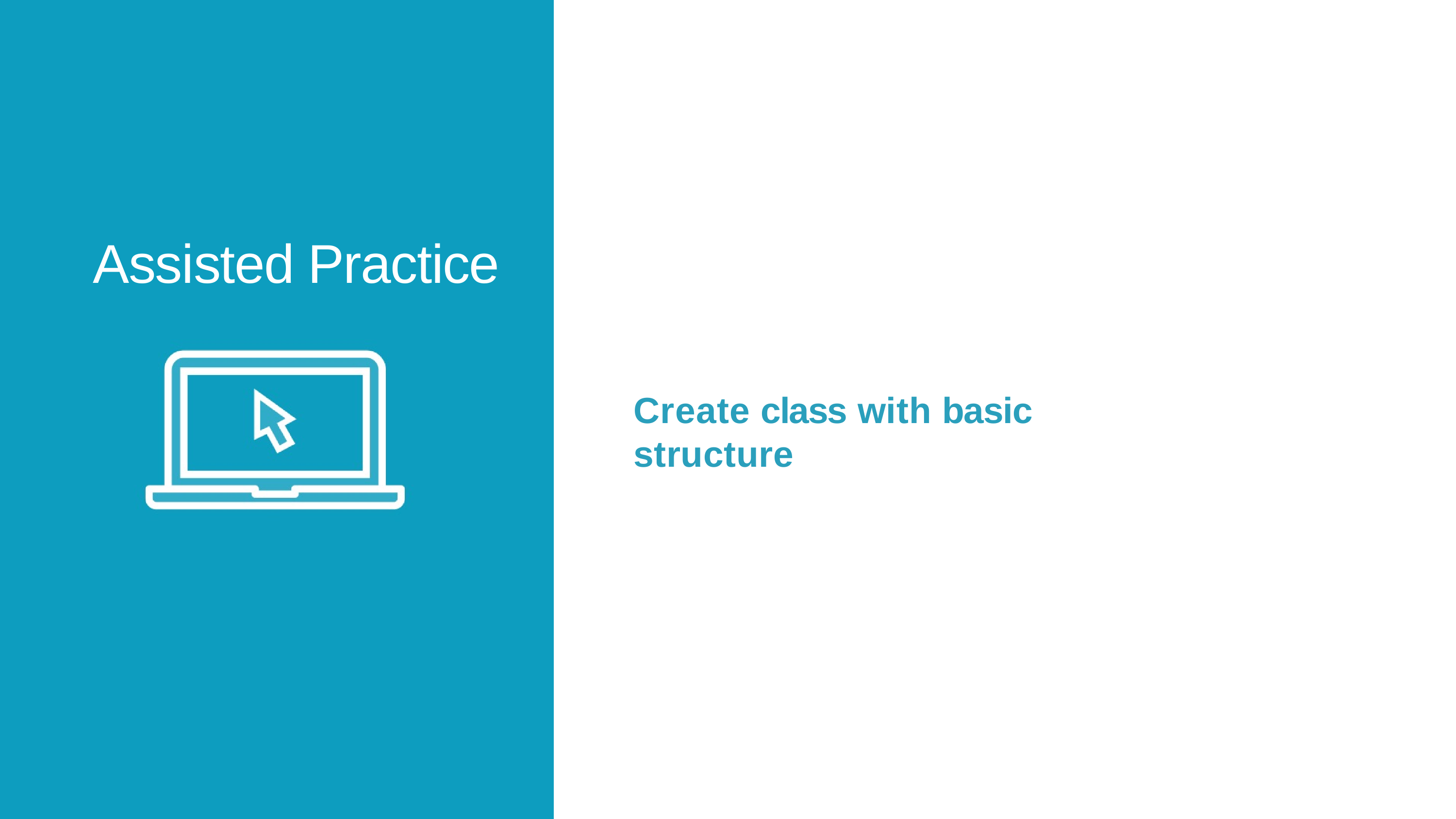

Assisted Practice
Create class with basic structure
9